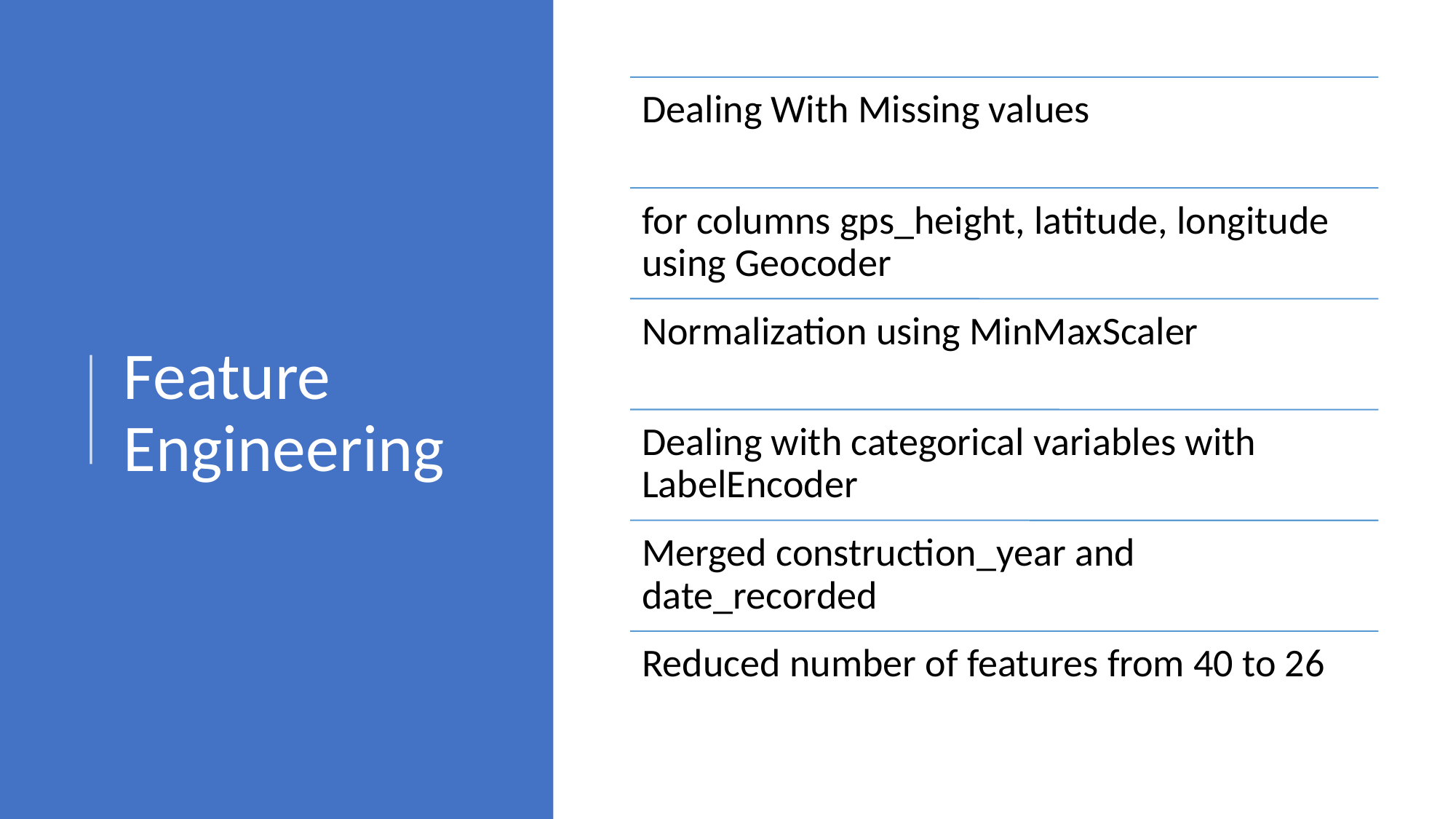

Dealing With Missing values
for columns gps_height, latitude, longitude using Geocoder
Normalization using MinMaxScaler
Dealing with categorical variables with LabelEncoder
Merged construction_year and date_recorded
Reduced number of features from 40 to 26
# Feature Engineering